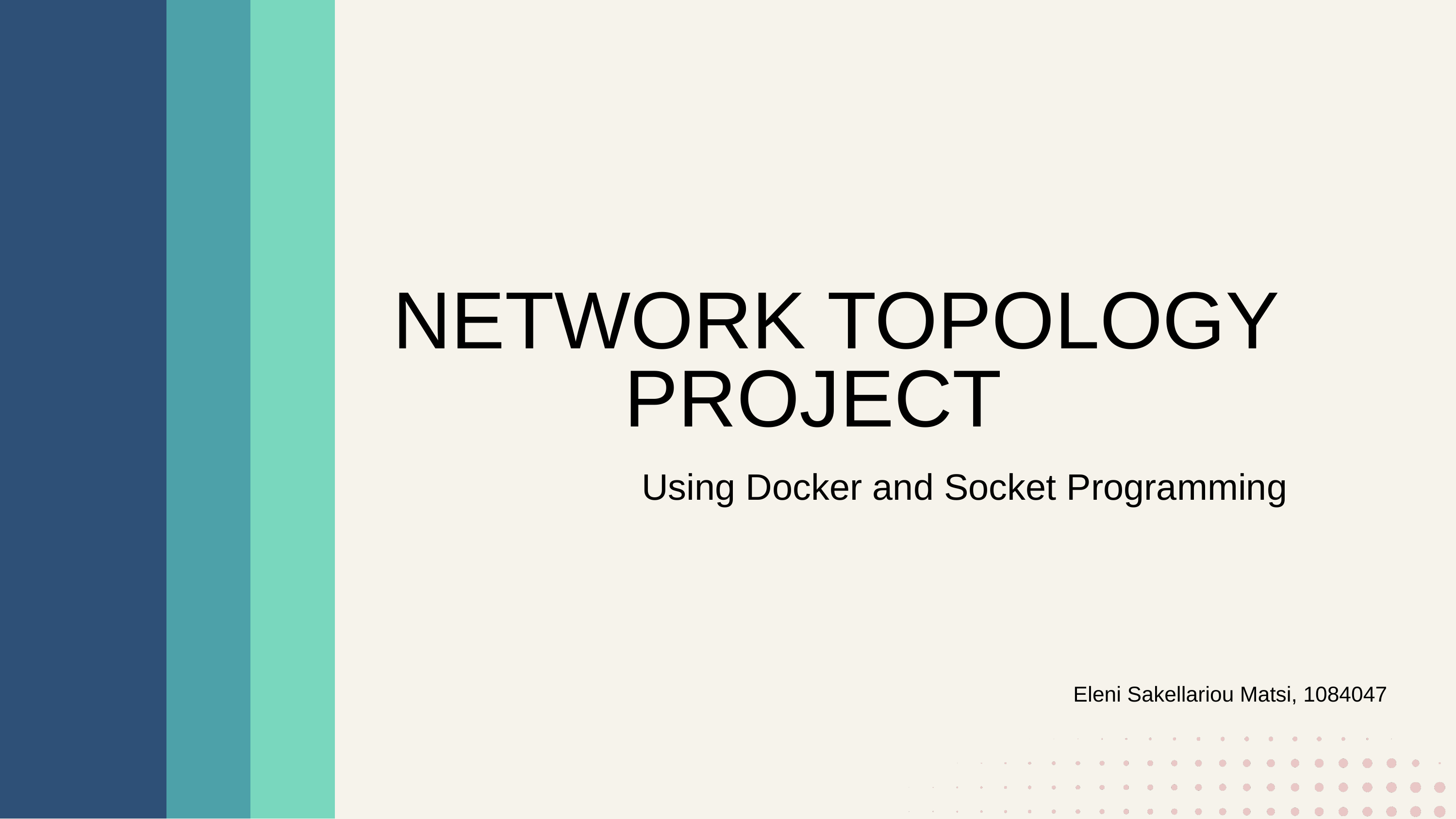

NETWORK TOPOLOGY PROJECT
Using Docker and Socket Programming
Eleni Sakellariou Matsi, 1084047